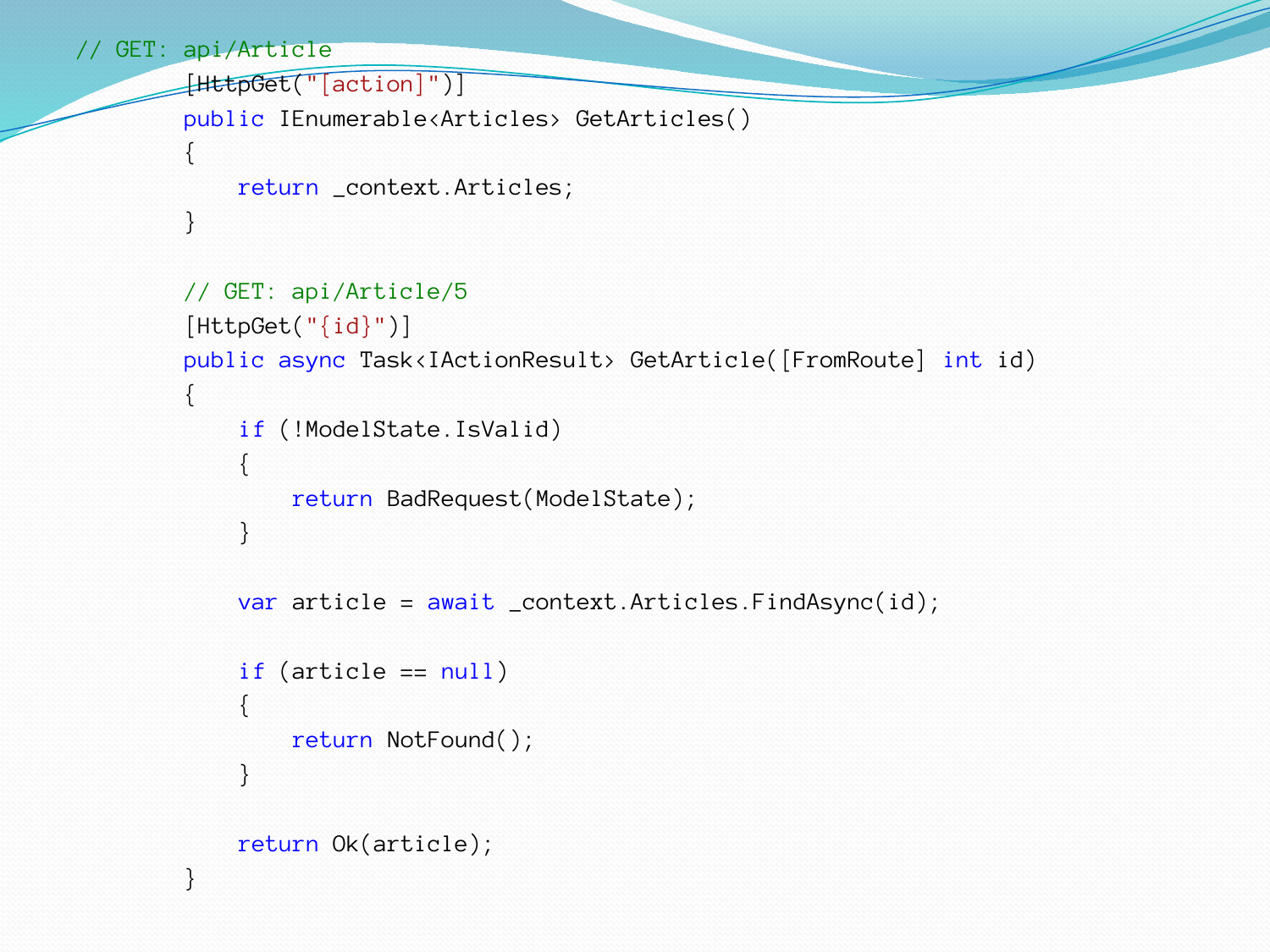

// GET: api/Article
        [HttpGet("[action]")]
        public IEnumerable<Articles> GetArticles()
        {
            return _context.Articles;
        }

        // GET: api/Article/5
        [HttpGet("{id}")]
        public async Task<IActionResult> GetArticle([FromRoute] int id)
        {
            if (!ModelState.IsValid)
            {
                return BadRequest(ModelState);
            }

            var article = await _context.Articles.FindAsync(id);

            if (article == null)
            {
                return NotFound();
            }

            return Ok(article);
        }